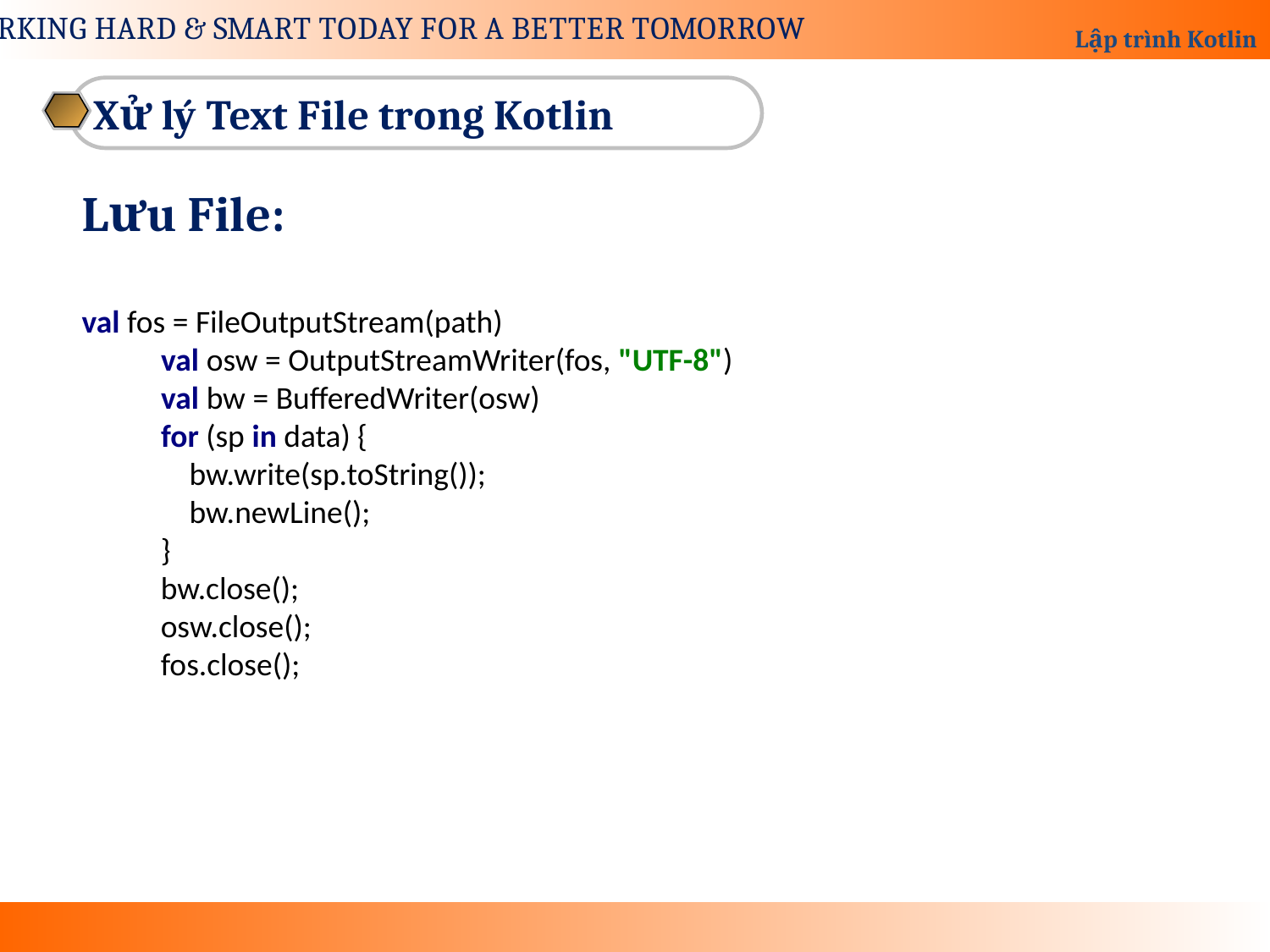

Xử lý Text File trong Kotlin

Lưu File:
 val fos = FileOutputStream(path)
            val osw = OutputStreamWriter(fos, "UTF-8")
            val bw = BufferedWriter(osw)
            for (sp in data) {
                bw.write(sp.toString());
                bw.newLine();
            }
            bw.close();
            osw.close();
            fos.close();